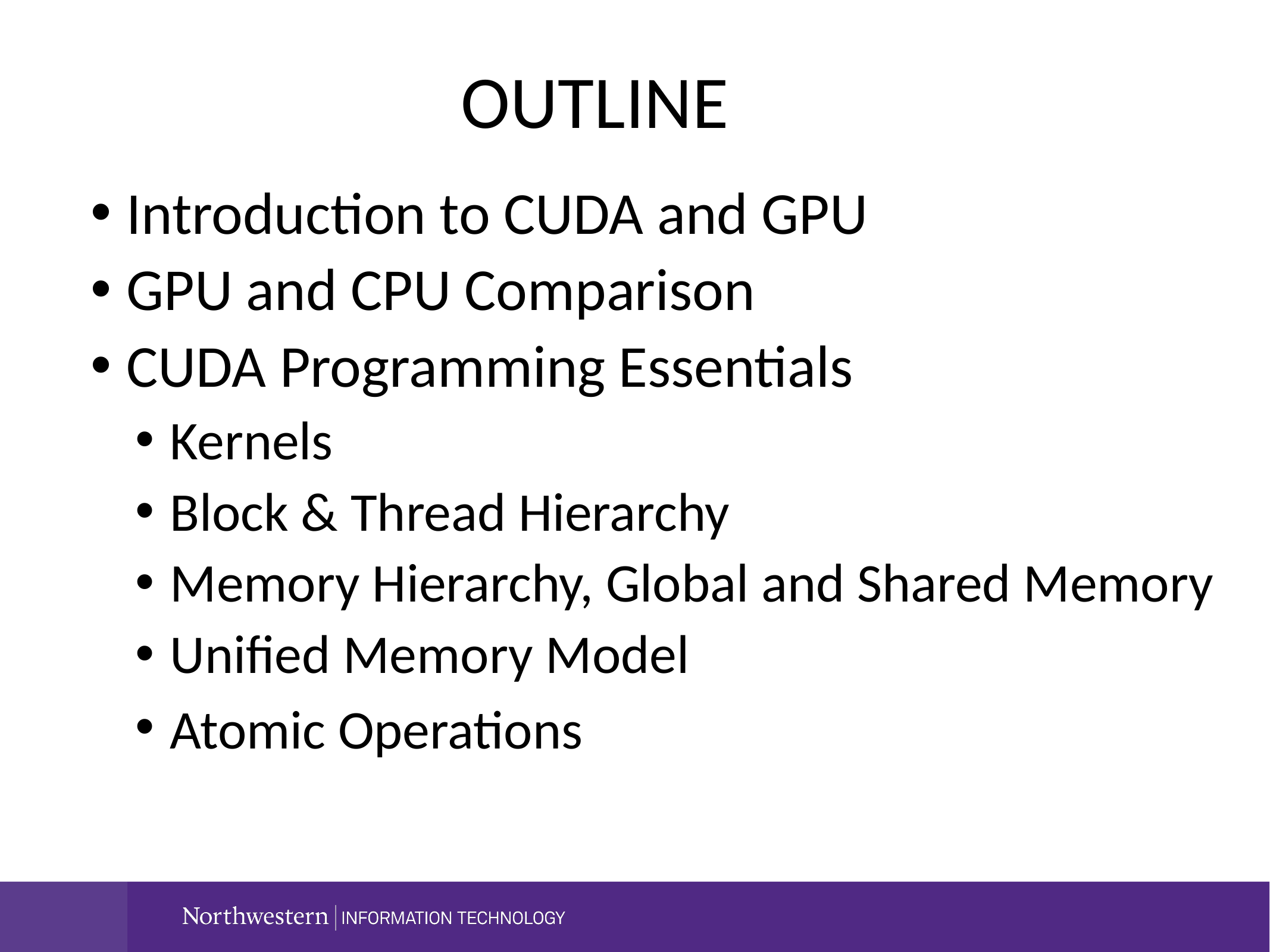

# OUTLINE
 Introduction to CUDA and GPU
 GPU and CPU Comparison
 CUDA Programming Essentials
 Kernels
 Block & Thread Hierarchy
 Memory Hierarchy, Global and Shared Memory
 Unified Memory Model
 Atomic Operations